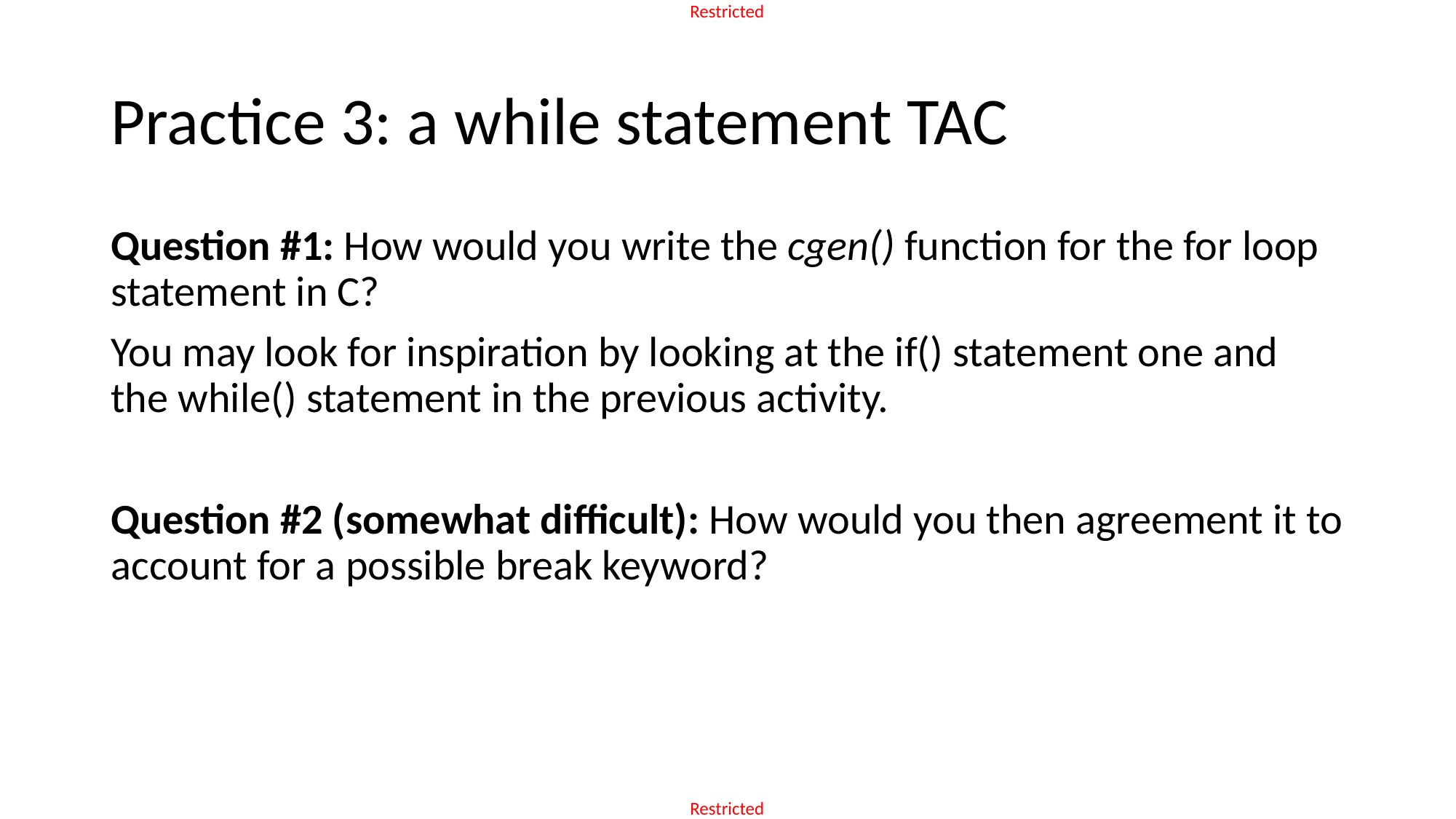

# Practice 3: a while statement TAC
Question #1: How would you write the cgen() function for the for loop statement in C?
You may look for inspiration by looking at the if() statement one and the while() statement in the previous activity.

Question #2 (somewhat difficult): How would you then agreement it to account for a possible break keyword?